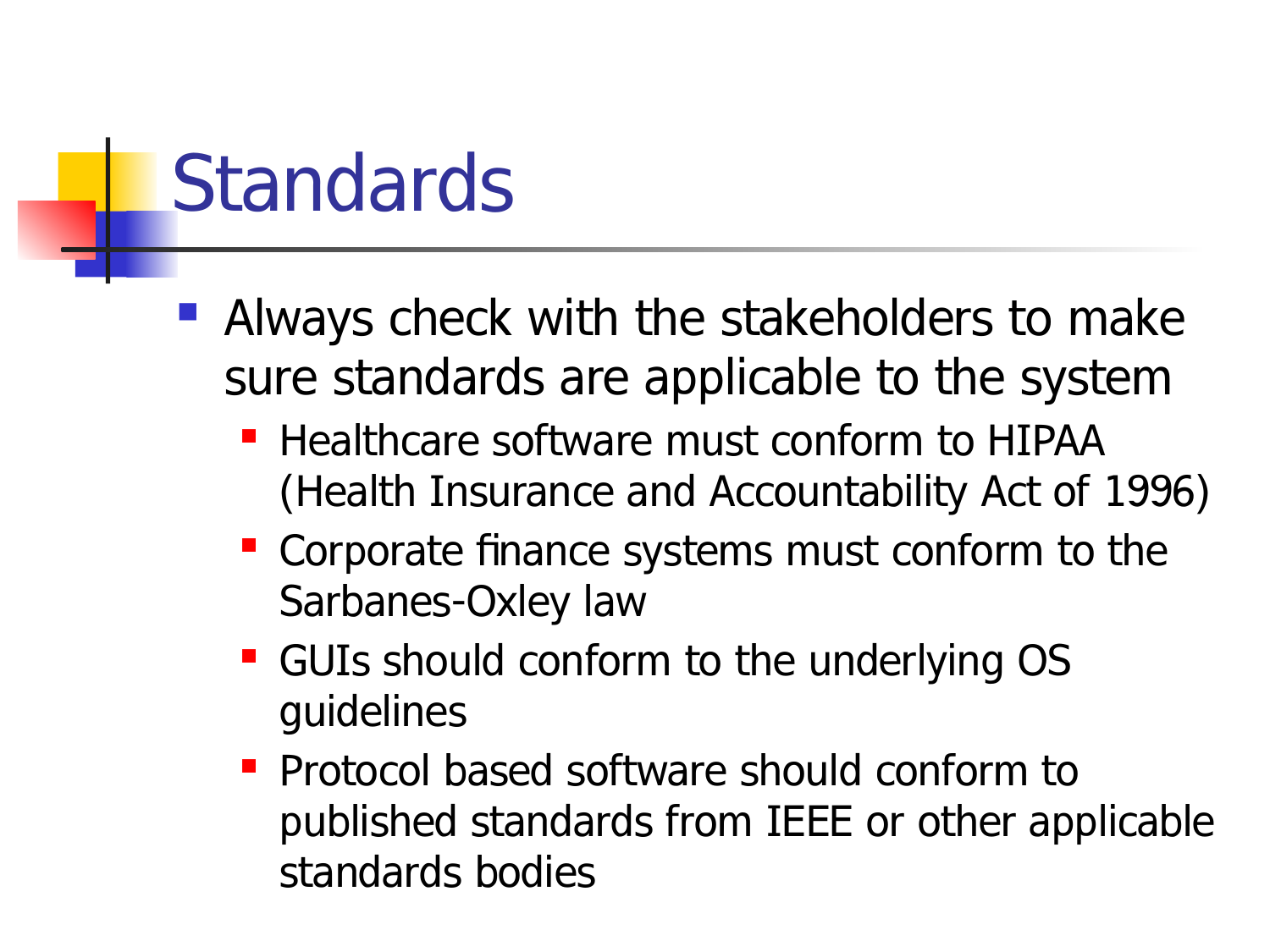

# Standards
Always check with the stakeholders to make sure standards are applicable to the system
Healthcare software must conform to HIPAA (Health Insurance and Accountability Act of 1996)
Corporate finance systems must conform to the Sarbanes-Oxley law
GUIs should conform to the underlying OS guidelines
Protocol based software should conform to published standards from IEEE or other applicable standards bodies